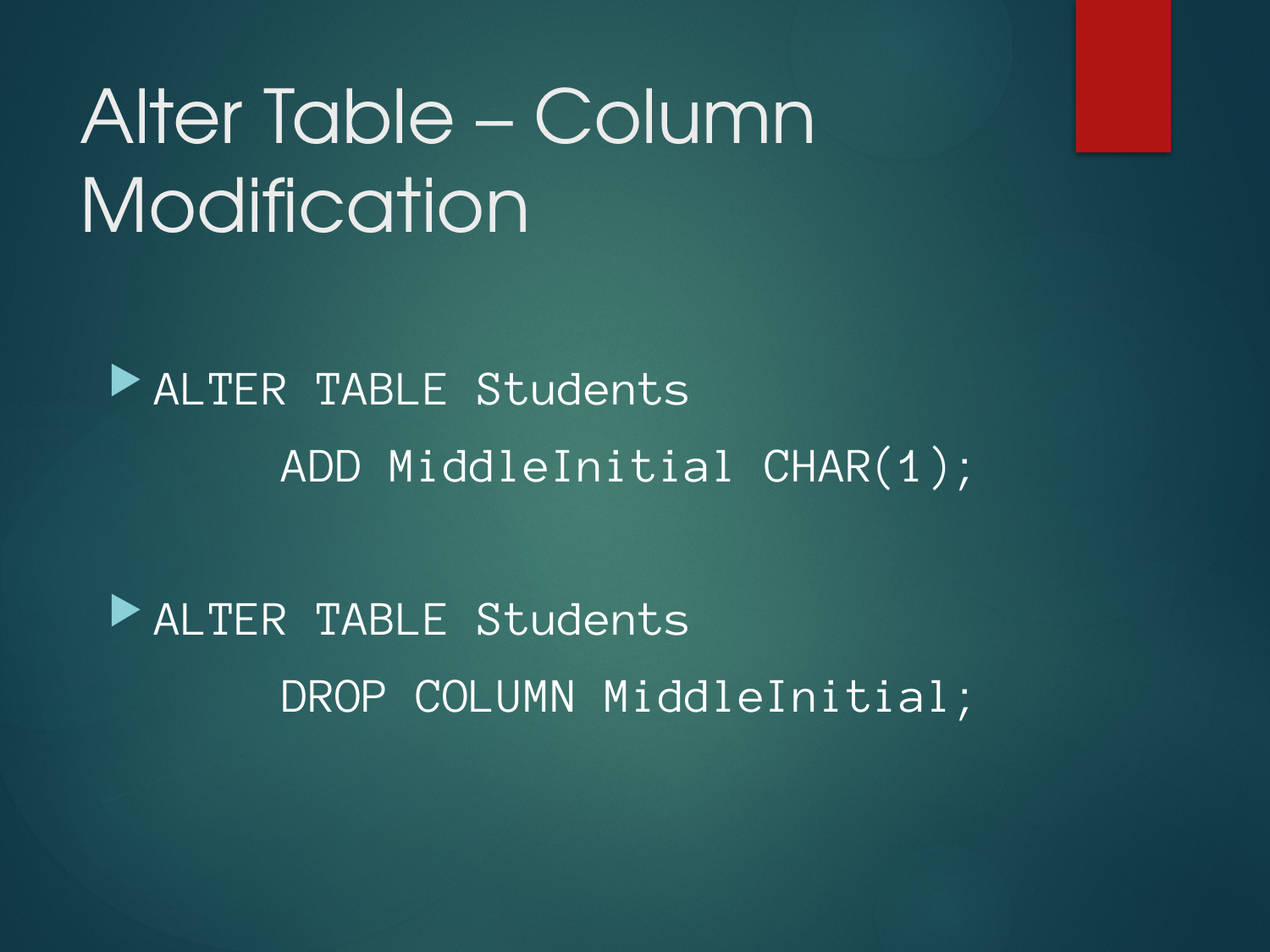

# Alter Table – Column Modification
ALTER TABLE Students
		ADD MiddleInitial CHAR(1);

ALTER TABLE Students
		DROP COLUMN MiddleInitial;